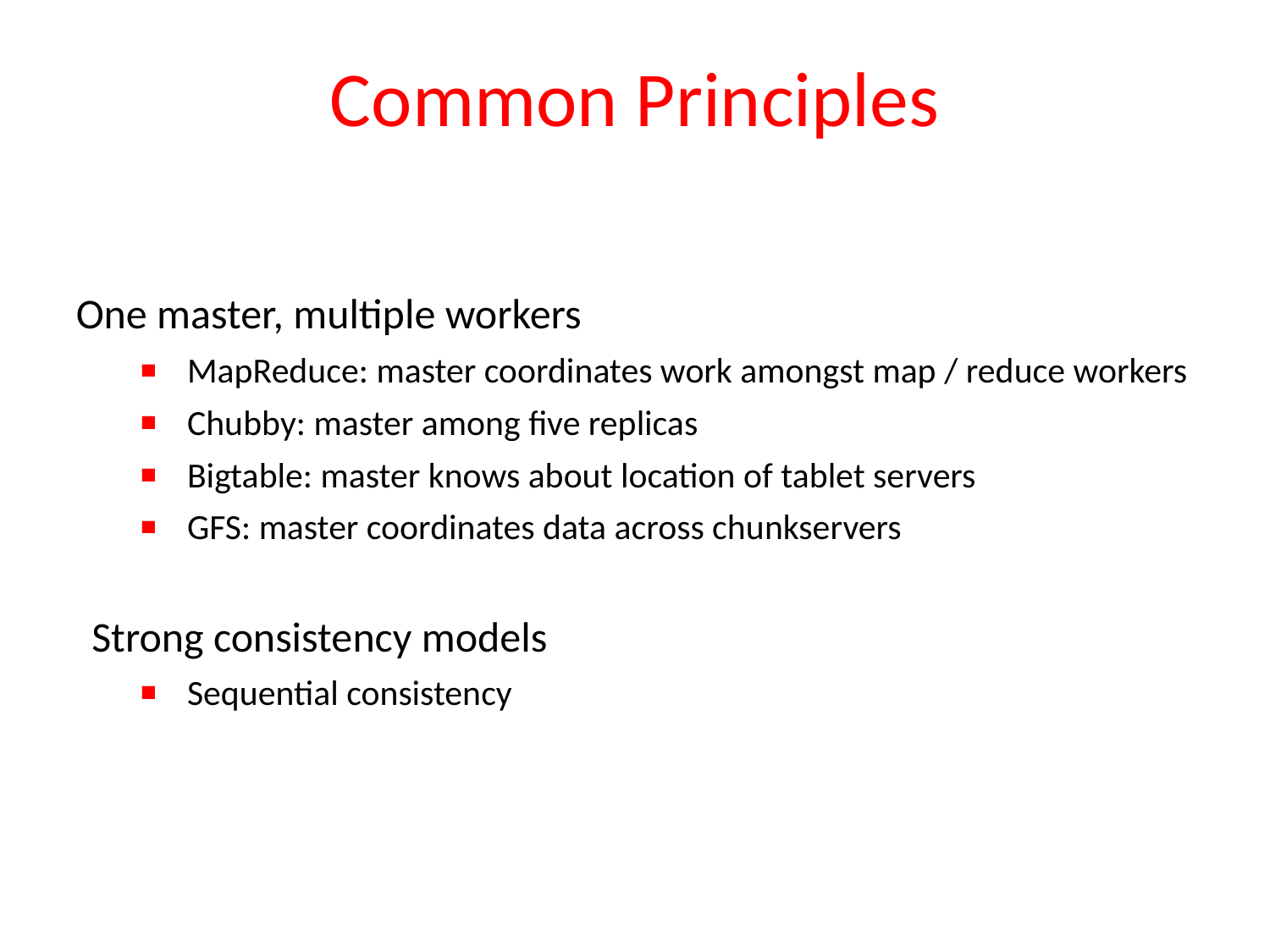

# Common Principles
One master, multiple workers
MapReduce: master coordinates work amongst map / reduce workers
Chubby: master among five replicas
Bigtable: master knows about location of tablet servers
GFS: master coordinates data across chunkservers
Strong consistency models
Sequential consistency